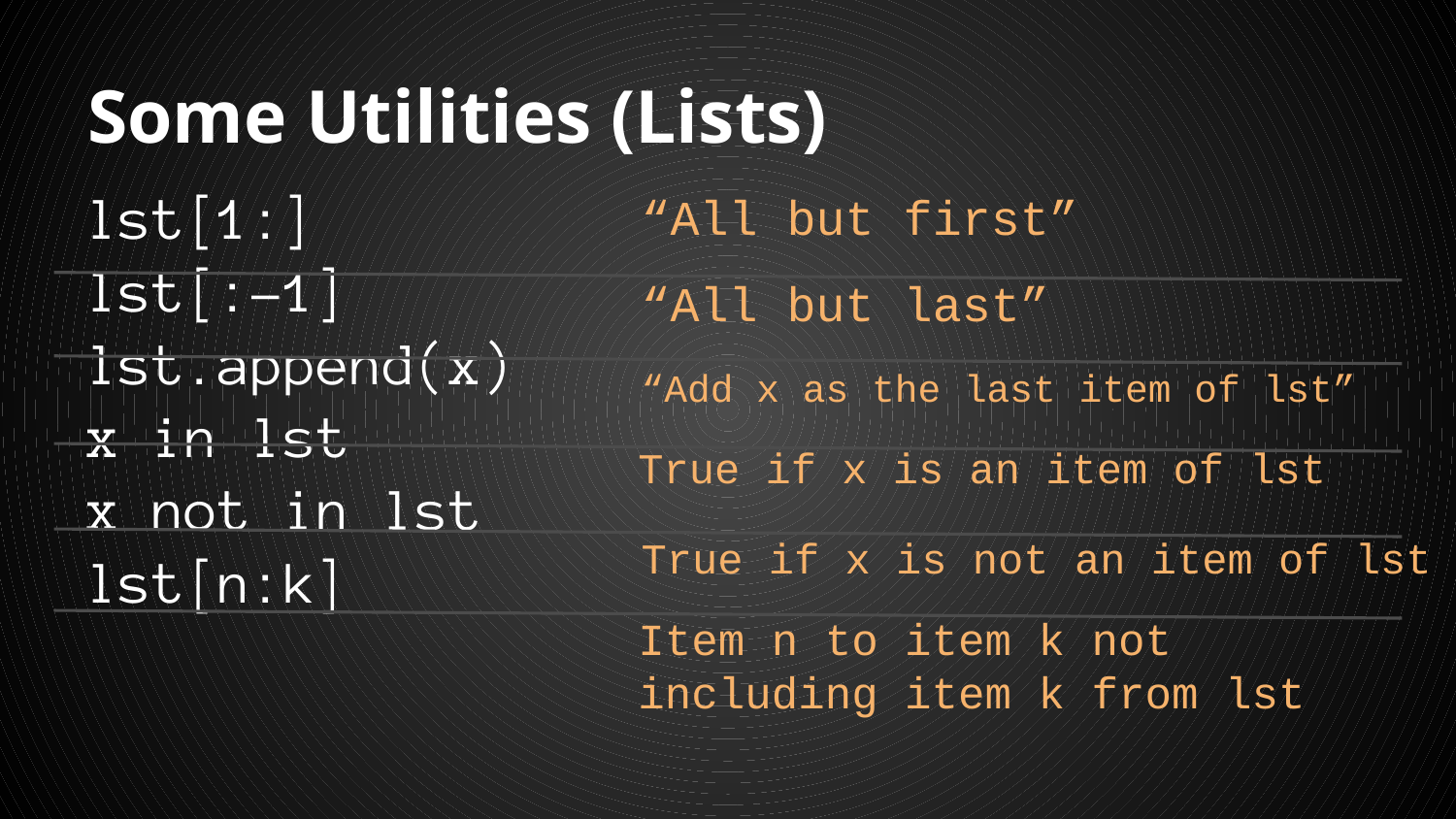

# Some Utilities (Lists)
lst[1:]
lst[:-1]
lst.append(x)
x in lst
x not in lst
lst[n:k]

“All but first”
“All but last”
“Add x as the last item of lst”
True if x is an item of lst
True if x is not an item of lst
Item n to item k not including item k from lst